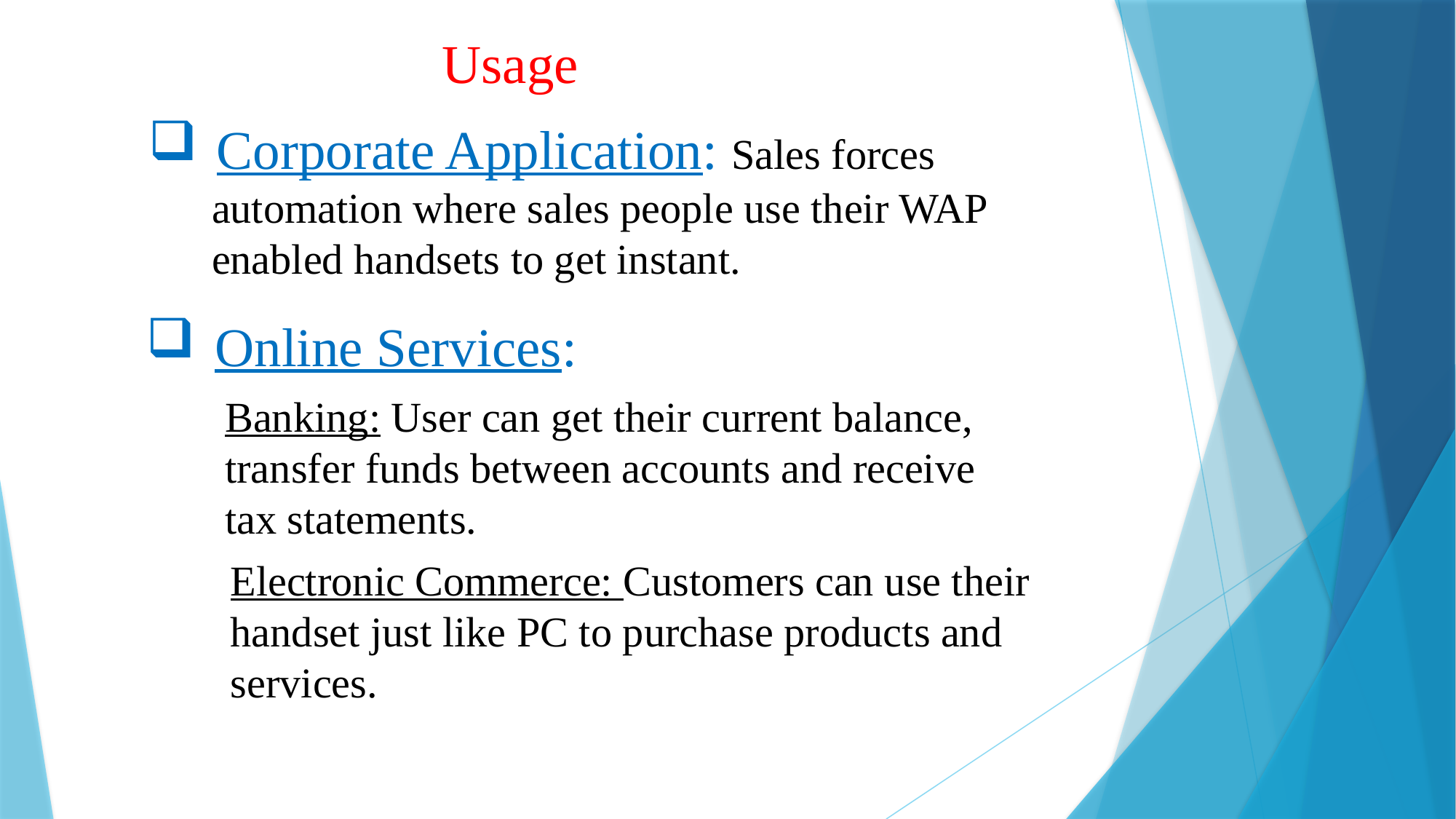

Usage
Corporate Application: Sales forces
      automation where sales people use their WAP
      enabled handsets to get instant.
Online Services:
Banking: User can get their current balance,
transfer funds between accounts and receive
tax statements.
Electronic Commerce: Customers can use their
handset just like PC to purchase products and
services.